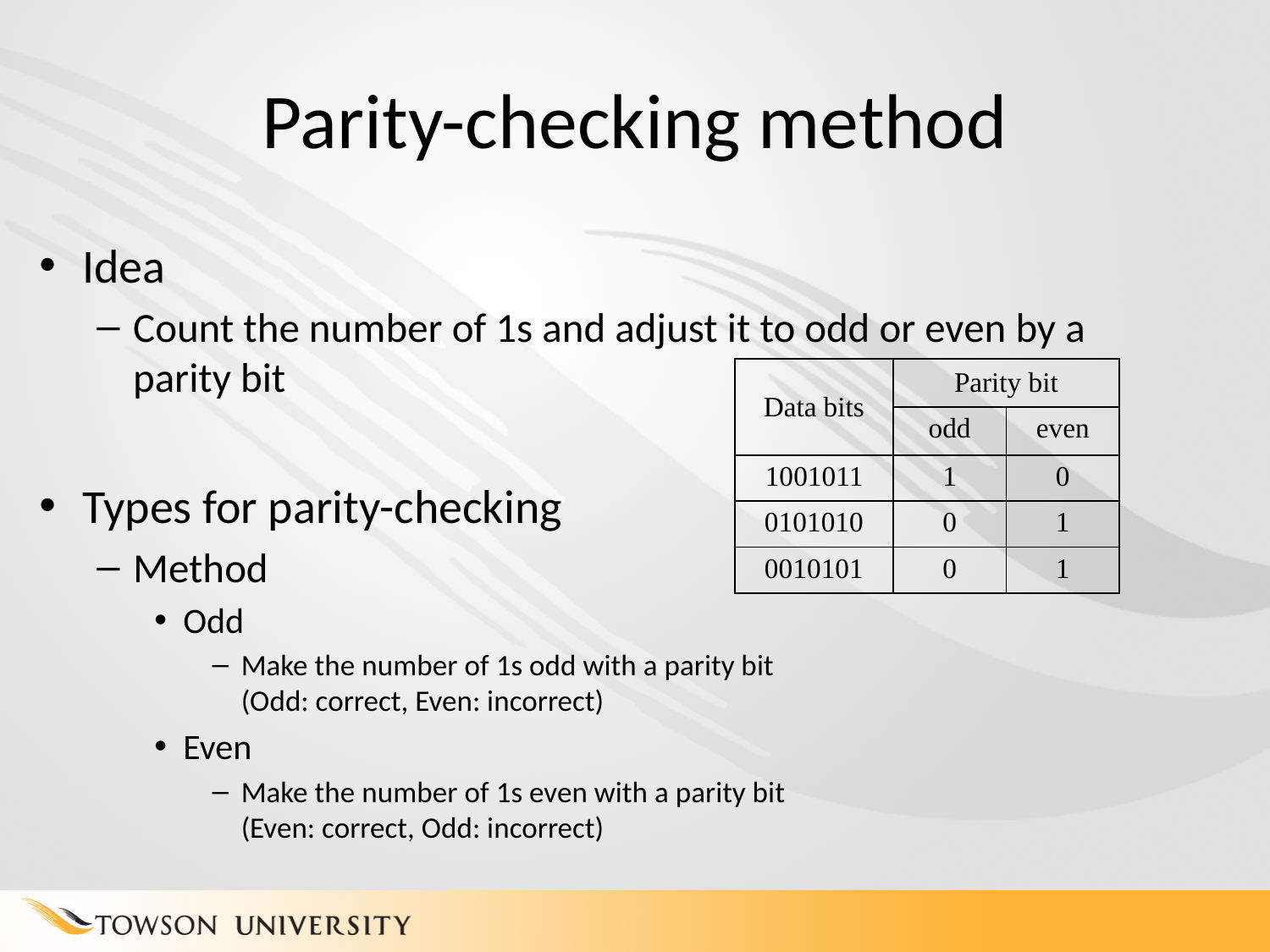

# Parity-checking method
Idea
Count the number of 1s and adjust it to odd or even by a parity bit

Types for parity-checking
Method
Odd
Make the number of 1s odd with a parity bit
(Odd: correct, Even: incorrect)
Even
Make the number of 1s even with a parity bit
(Even: correct, Odd: incorrect)
| Data bits | Parity bit |  |
| --- | --- | --- |
|  | odd | even |
| 1001011 | 1 | 0 |
| 0101010 | 0 | 1 |
| 0010101 | 0 | 1 |